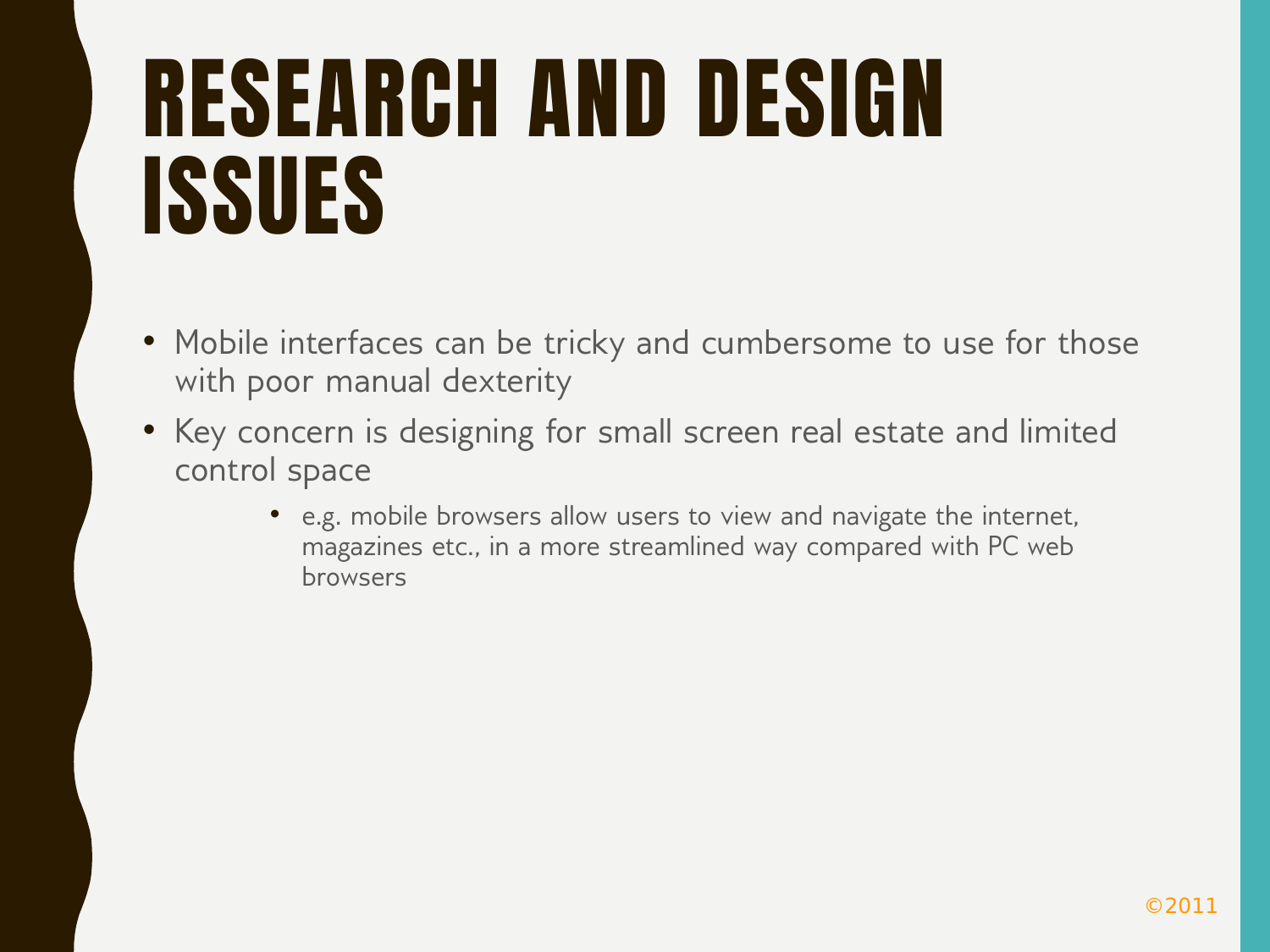

# Research and design issues
Mobile interfaces can be tricky and cumbersome to use for those with poor manual dexterity
Key concern is designing for small screen real estate and limited control space
e.g. mobile browsers allow users to view and navigate the internet, magazines etc., in a more streamlined way compared with PC web browsers